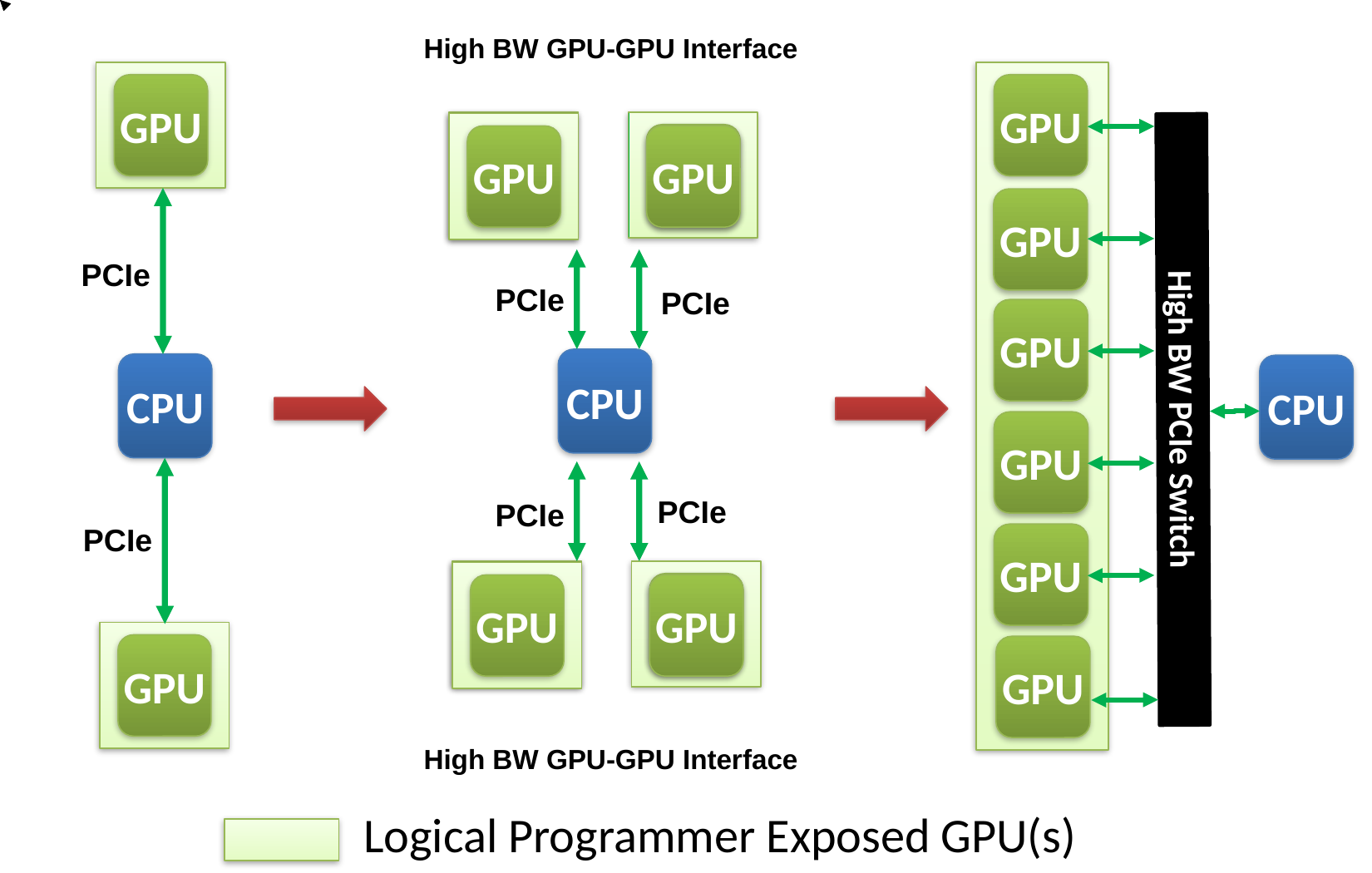

High BW GPU-GPU Interface

GPU
GPU

GPU
GPU
GPU
GPU

GPU

PCIe

PCIe
PCIe
GPU
CPU

CPU
CPU

High BW PCIe Switch

GPU

PCIe
PCIe
PCIe
GPU

GPU
GPU
GPU
GPU

GPU
GPU

High BW GPU-GPU Interface
Logical Programmer Exposed GPU(s)